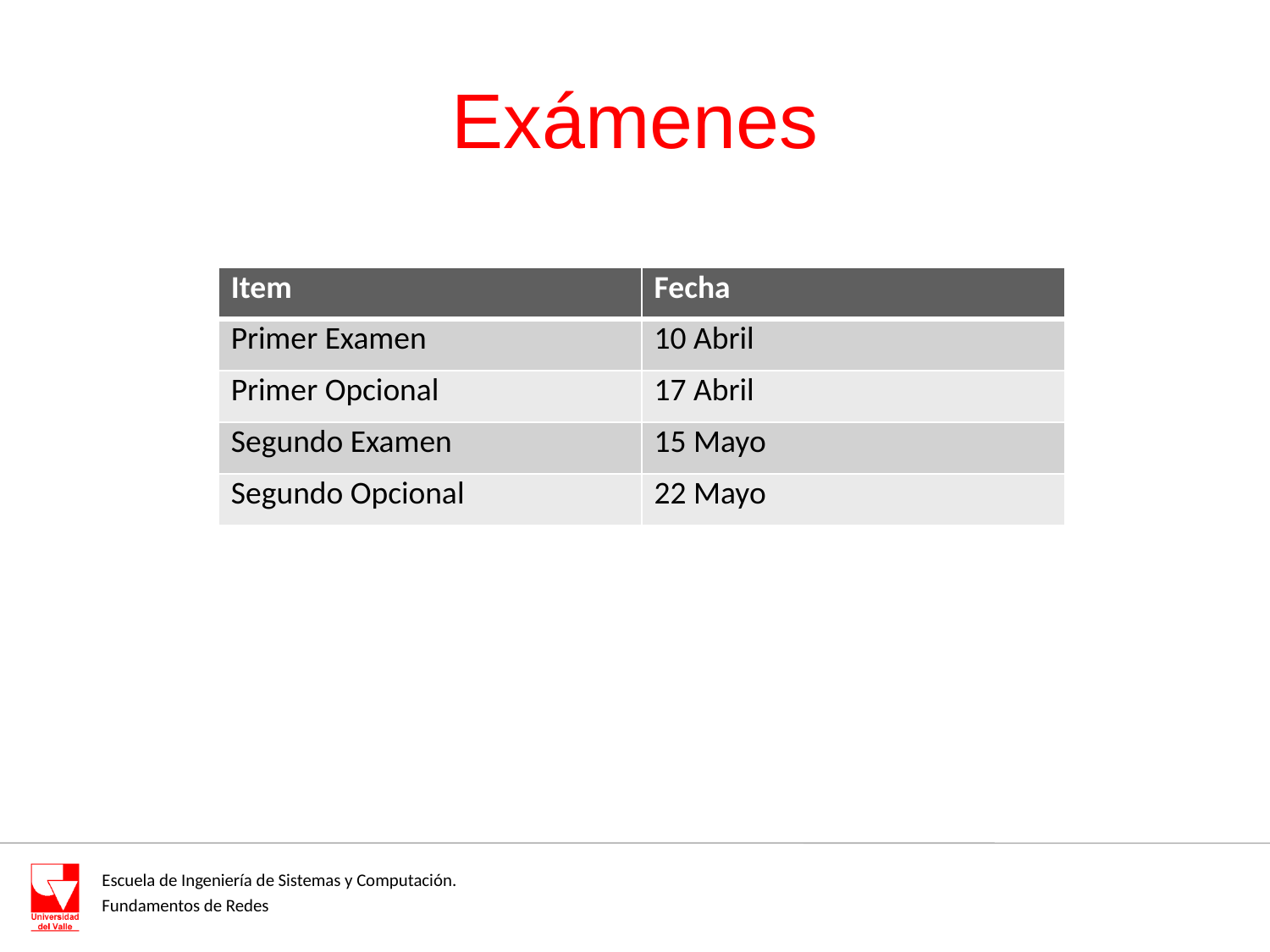

# Exámenes
| Item | Fecha |
| --- | --- |
| Primer Examen | 10 Abril |
| Primer Opcional | 17 Abril |
| Segundo Examen | 15 Mayo |
| Segundo Opcional | 22 Mayo |